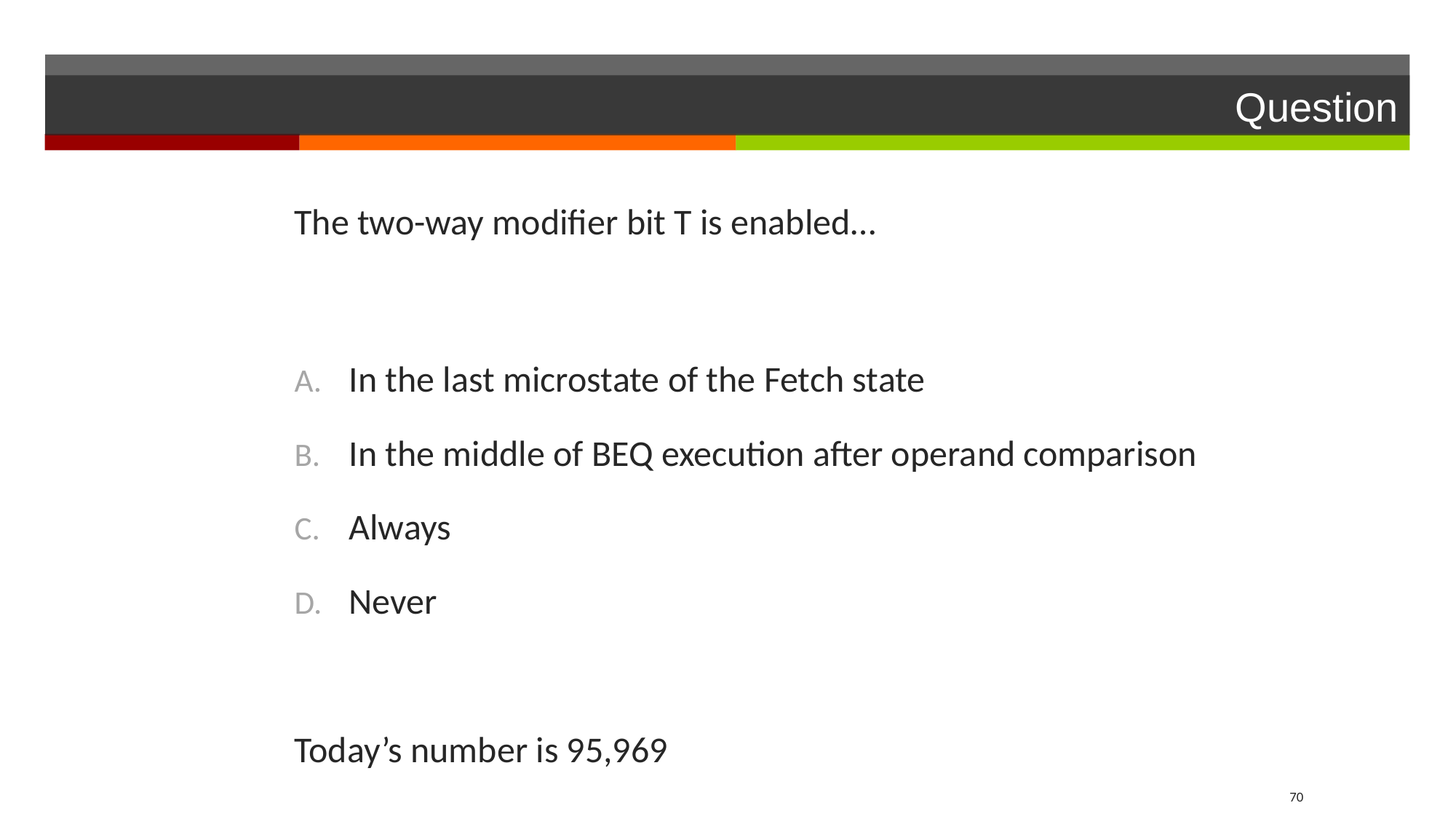

# Question
The two-way modifier bit T is enabled…
In the last microstate of the Fetch state
In the middle of BEQ execution after operand comparison
Always
Never

Today’s number is 95,969

70